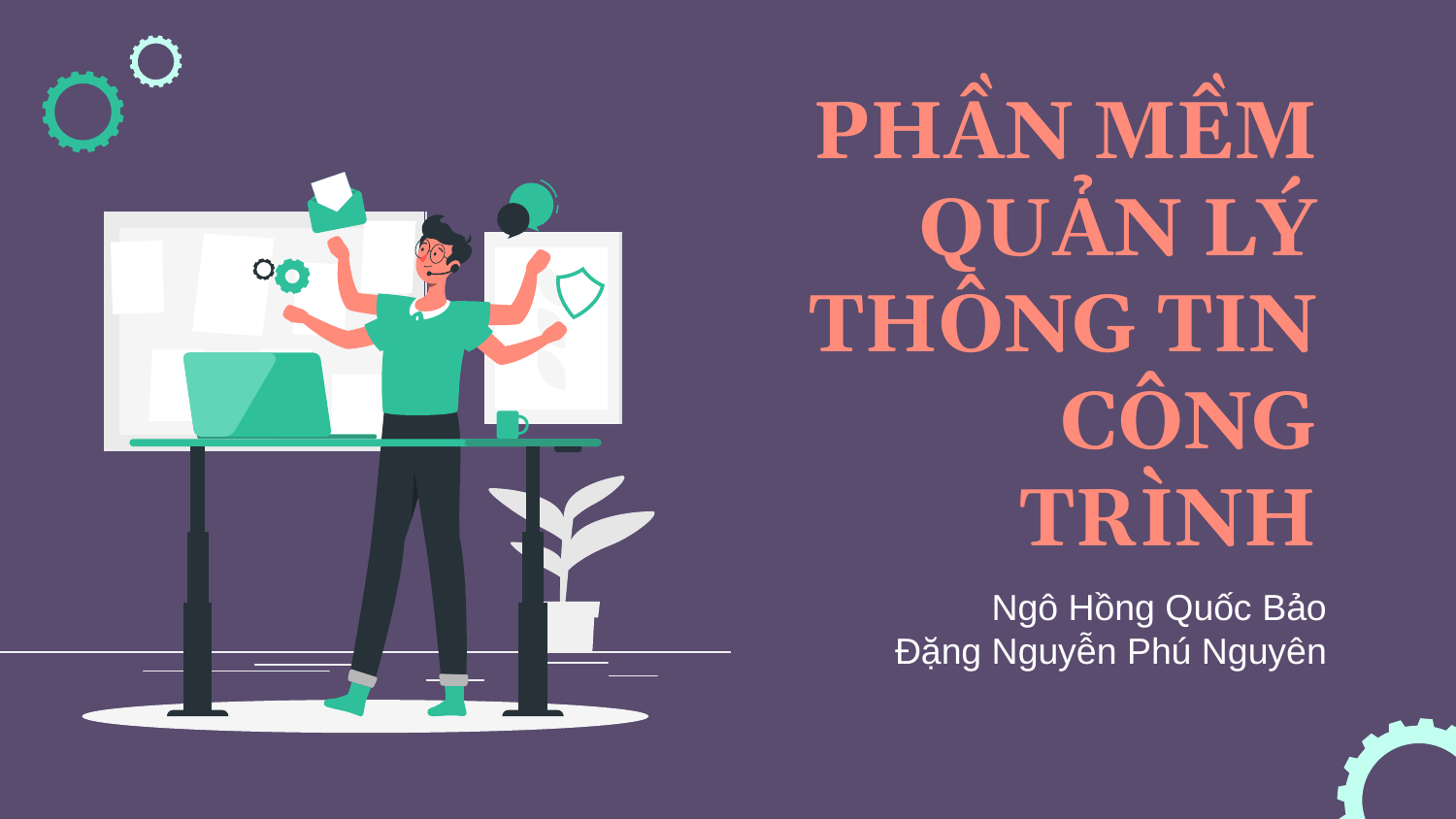

# PHẦN MỀM QUẢN LÝ THÔNG TIN CÔNG TRÌNH

Ngô Hồng Quốc Bảo
Đặng Nguyễn Phú Nguyên